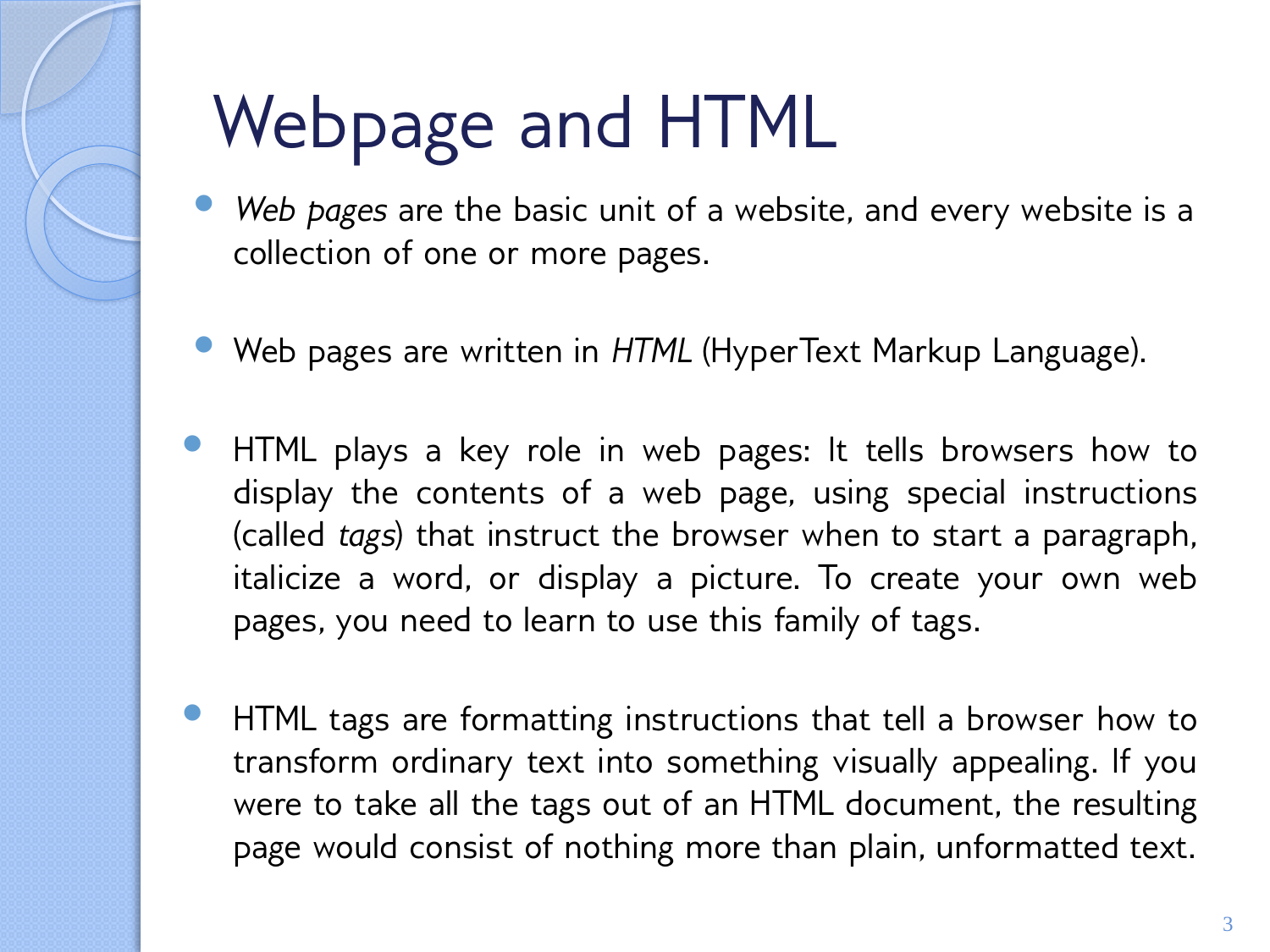

# Webpage and HTML
Web pages are the basic unit of a website, and every website is a collection of one or more pages.

Web pages are written in HTML (HyperText Markup Language).

HTML plays a key role in web pages: It tells browsers how to display the contents of a web page, using special instructions (called tags) that instruct the browser when to start a paragraph, italicize a word, or display a picture. To create your own web pages, you need to learn to use this family of tags.

HTML tags are formatting instructions that tell a browser how to transform ordinary text into something visually appealing. If you were to take all the tags out of an HTML document, the resulting page would consist of nothing more than plain, unformatted text.
3